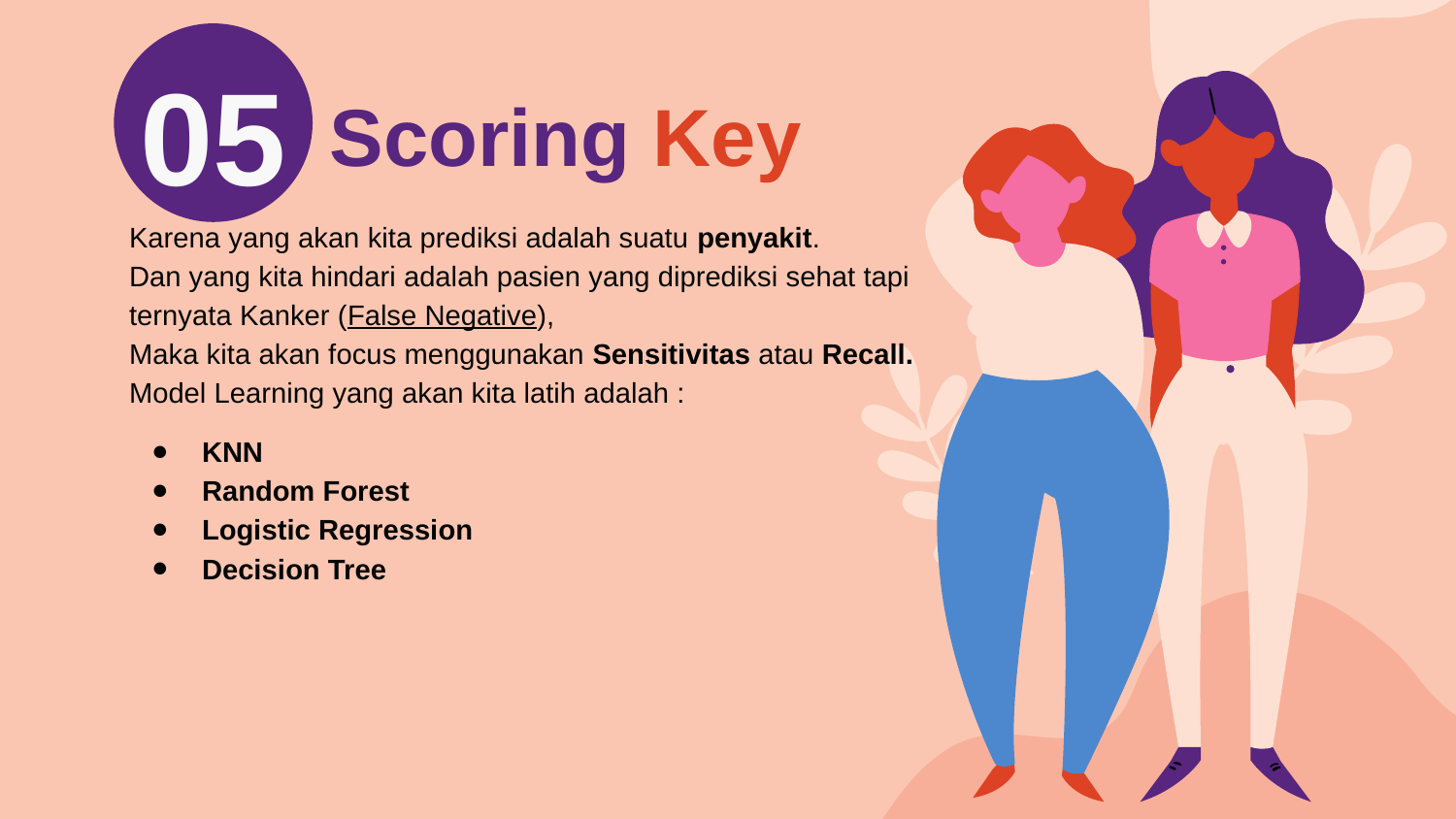

05
# Scoring Key

Karena yang akan kita prediksi adalah suatu penyakit.
Dan yang kita hindari adalah pasien yang diprediksi sehat tapi ternyata Kanker (False Negative),
Maka kita akan focus menggunakan Sensitivitas atau Recall.
Model Learning yang akan kita latih adalah :
KNN
Random Forest
Logistic Regression
Decision Tree